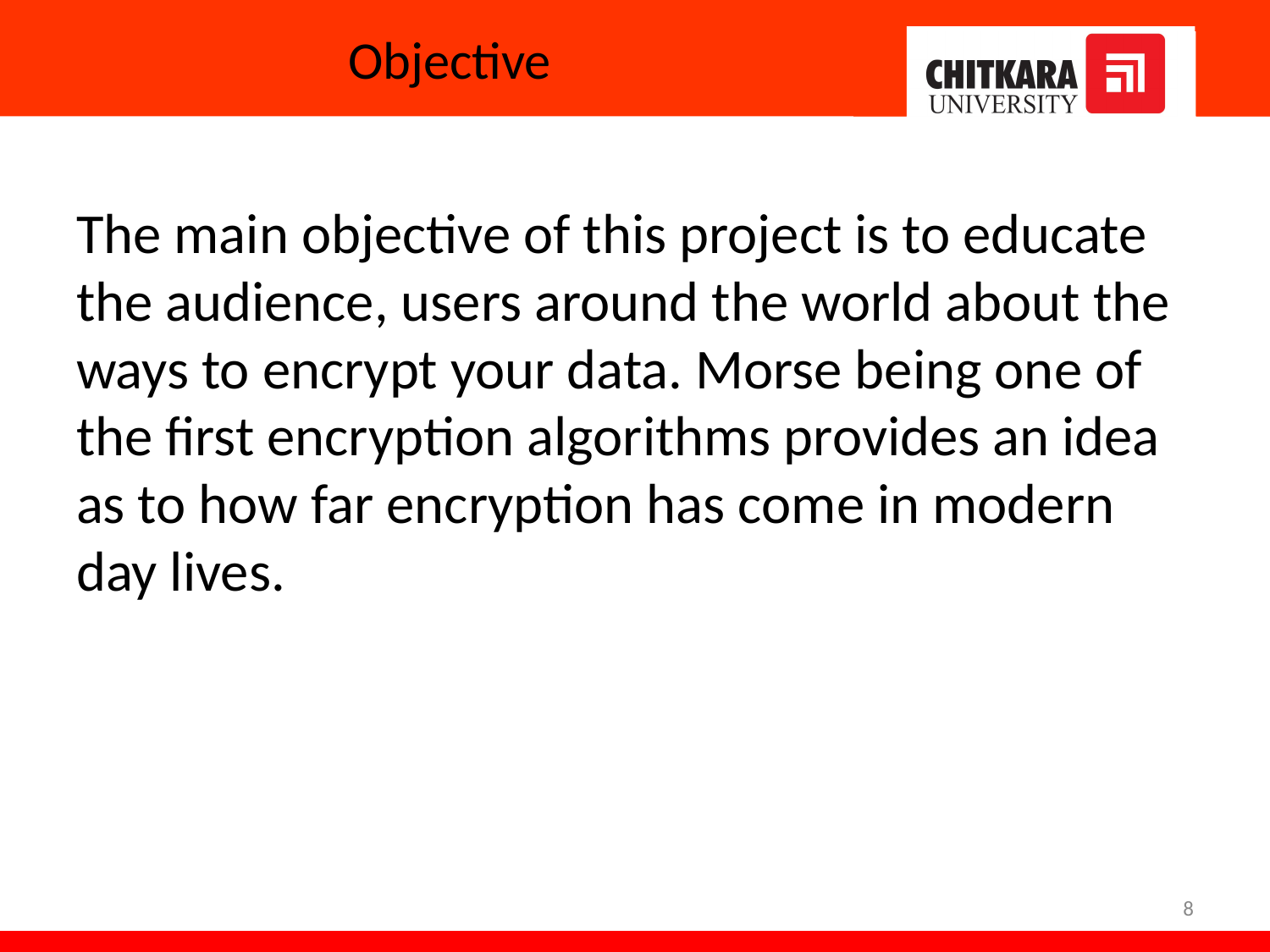

# Objective
The main objective of this project is to educate the audience, users around the world about the ways to encrypt your data. Morse being one of the first encryption algorithms provides an idea as to how far encryption has come in modern day lives.
8